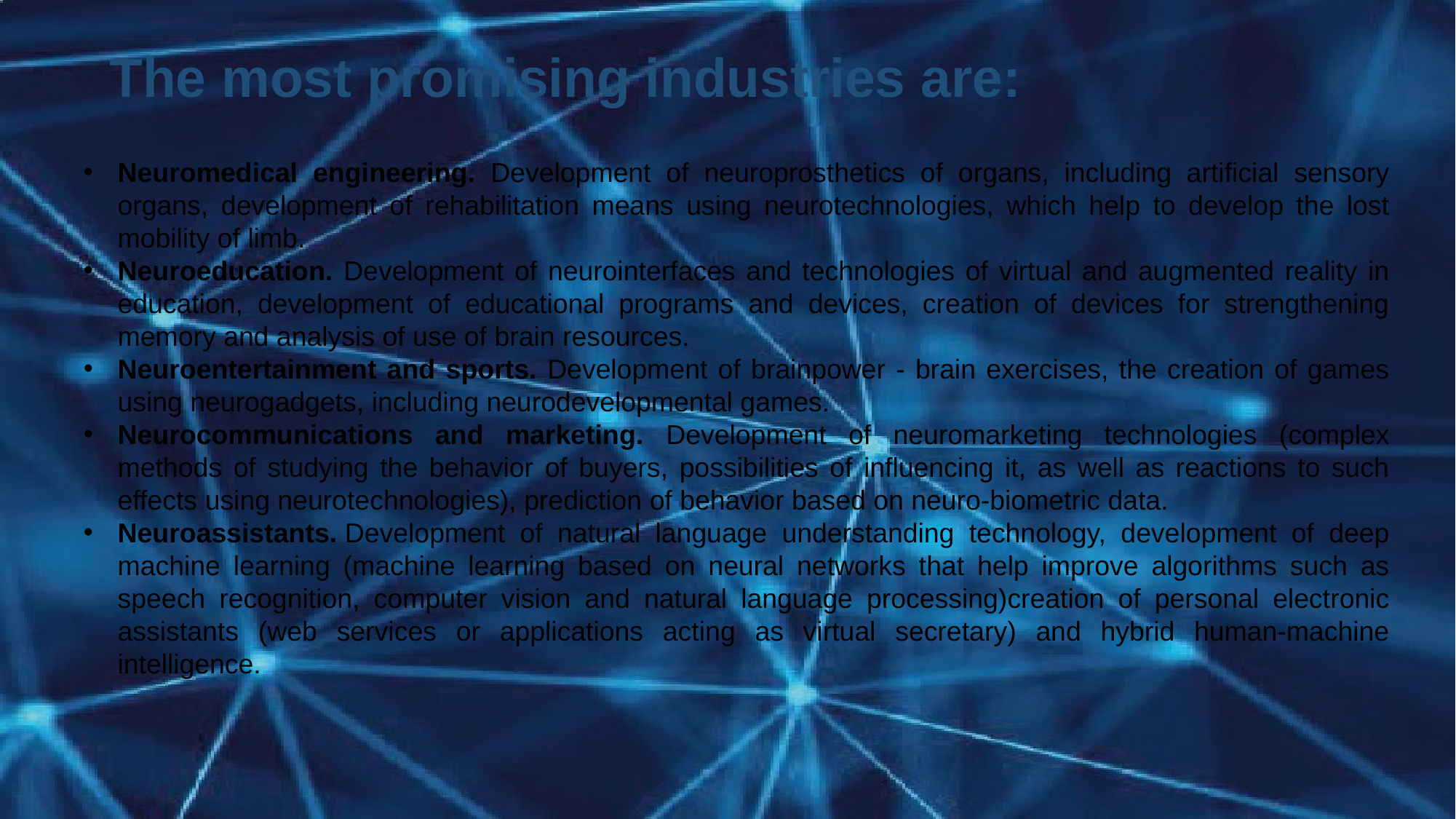

The most promising industries are:
Neuromedical engineering. Development of neuroprosthetics of organs, including artificial sensory organs, development of rehabilitation means using neurotechnologies, which help to develop the lost mobility of limb.
Neuroeducation. Development of neurointerfaces and technologies of virtual and augmented reality in education, development of educational programs and devices, creation of devices for strengthening memory and analysis of use of brain resources.
Neuroentertainment and sports. Development of brainpower - brain exercises, the creation of games using neurogadgets, including neurodevelopmental games.
Neurocommunications and marketing. Development of neuromarketing technologies (complex methods of studying the behavior of buyers, possibilities of influencing it, as well as reactions to such effects using neurotechnologies), prediction of behavior based on neuro-biometric data.
Neuroassistants. Development of natural language understanding technology, development of deep machine learning (machine learning based on neural networks that help improve algorithms such as speech recognition, computer vision and natural language processing)creation of personal electronic assistants (web services or applications acting as virtual secretary) and hybrid human-machine intelligence.